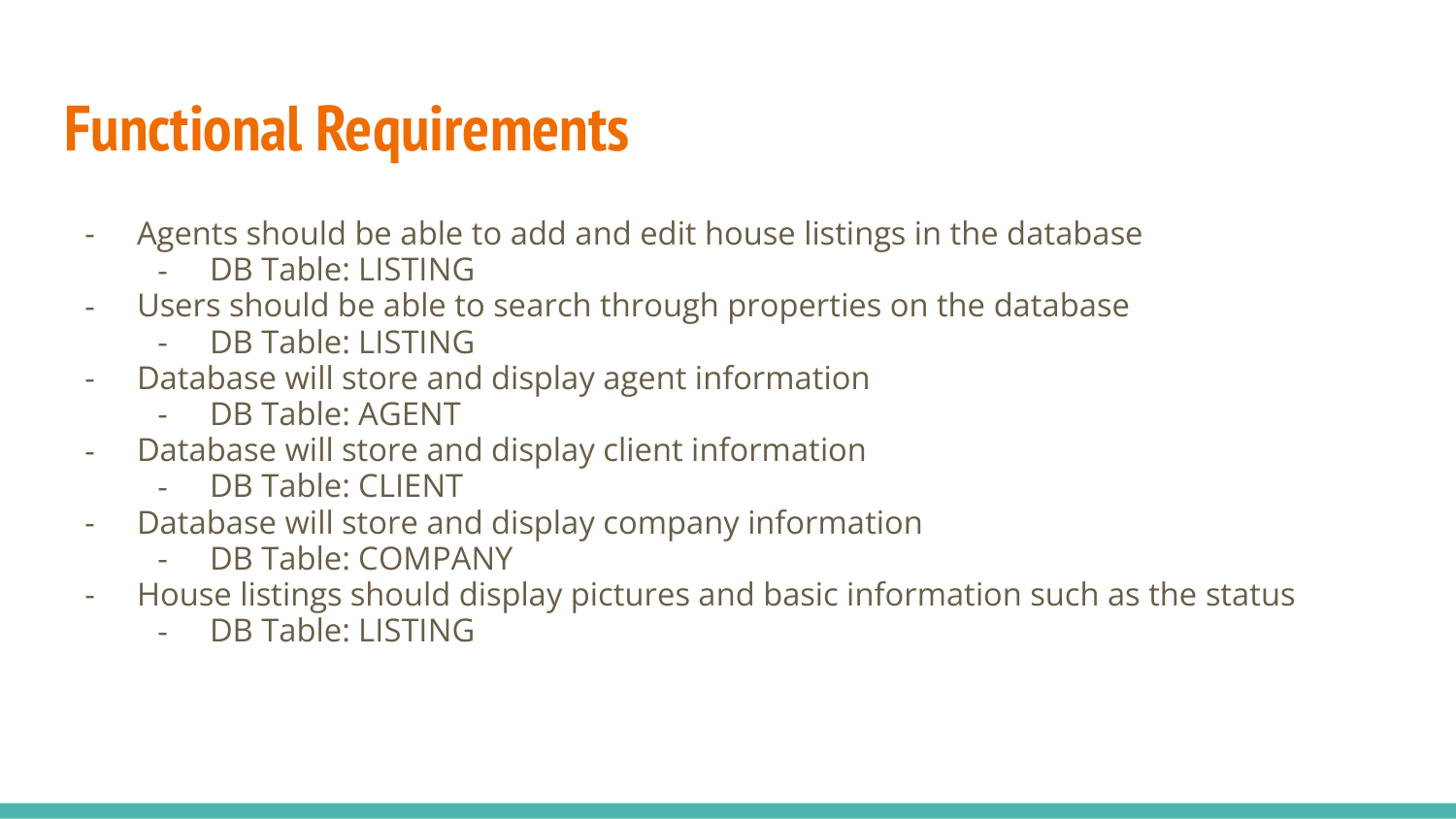

# Functional Requirements
Agents should be able to add and edit house listings in the database
DB Table: LISTING
Users should be able to search through properties on the database
DB Table: LISTING
Database will store and display agent information
DB Table: AGENT
Database will store and display client information
DB Table: CLIENT
Database will store and display company information
DB Table: COMPANY
House listings should display pictures and basic information such as the status
DB Table: LISTING